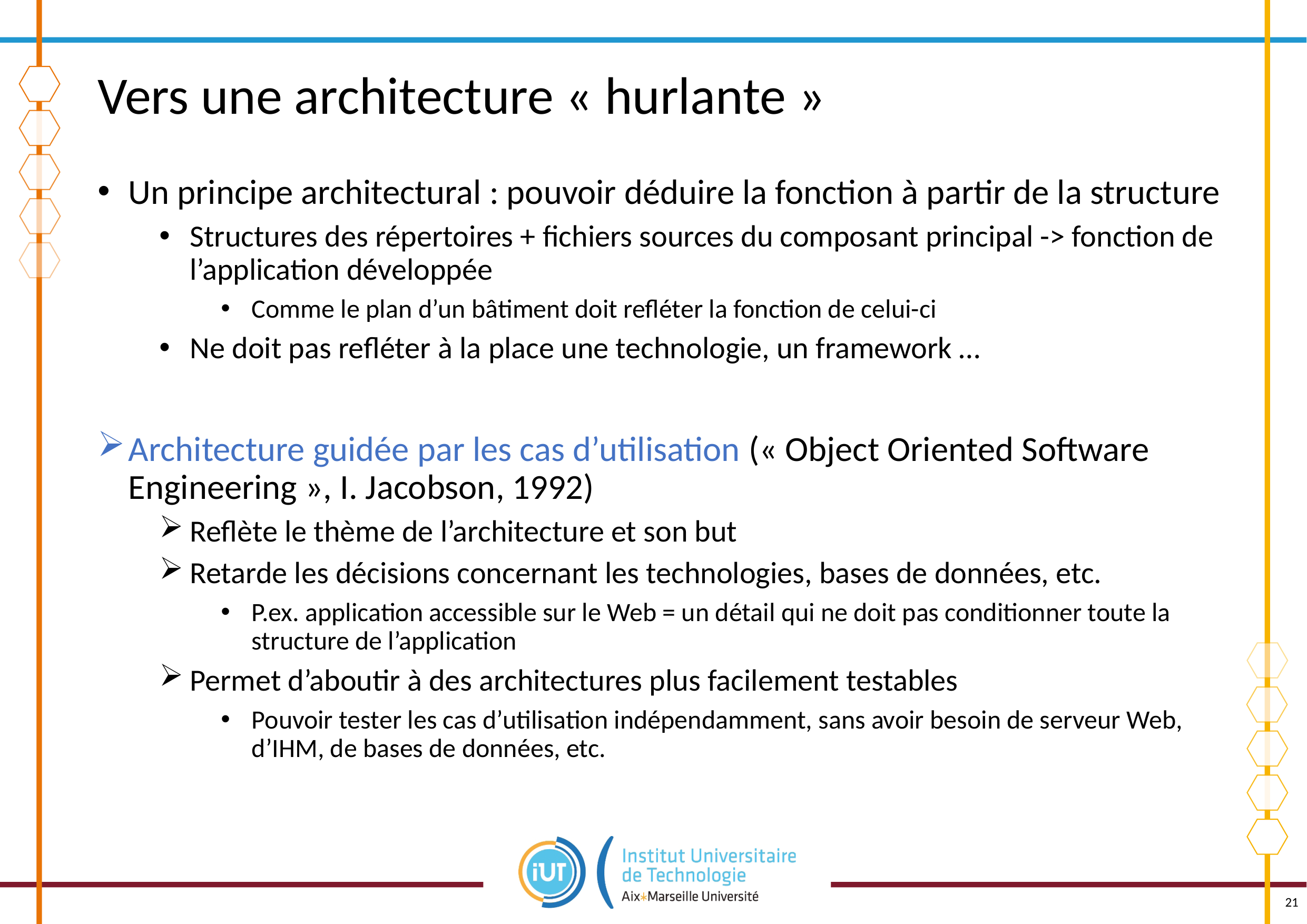

# Vers une architecture « hurlante »
Un principe architectural : pouvoir déduire la fonction à partir de la structure
Structures des répertoires + fichiers sources du composant principal -> fonction de l’application développée
Comme le plan d’un bâtiment doit refléter la fonction de celui-ci
Ne doit pas refléter à la place une technologie, un framework …

Architecture guidée par les cas d’utilisation (« Object Oriented Software Engineering », I. Jacobson, 1992)
Reflète le thème de l’architecture et son but
Retarde les décisions concernant les technologies, bases de données, etc.
P.ex. application accessible sur le Web = un détail qui ne doit pas conditionner toute la structure de l’application
Permet d’aboutir à des architectures plus facilement testables
Pouvoir tester les cas d’utilisation indépendamment, sans avoir besoin de serveur Web, d’IHM, de bases de données, etc.
21